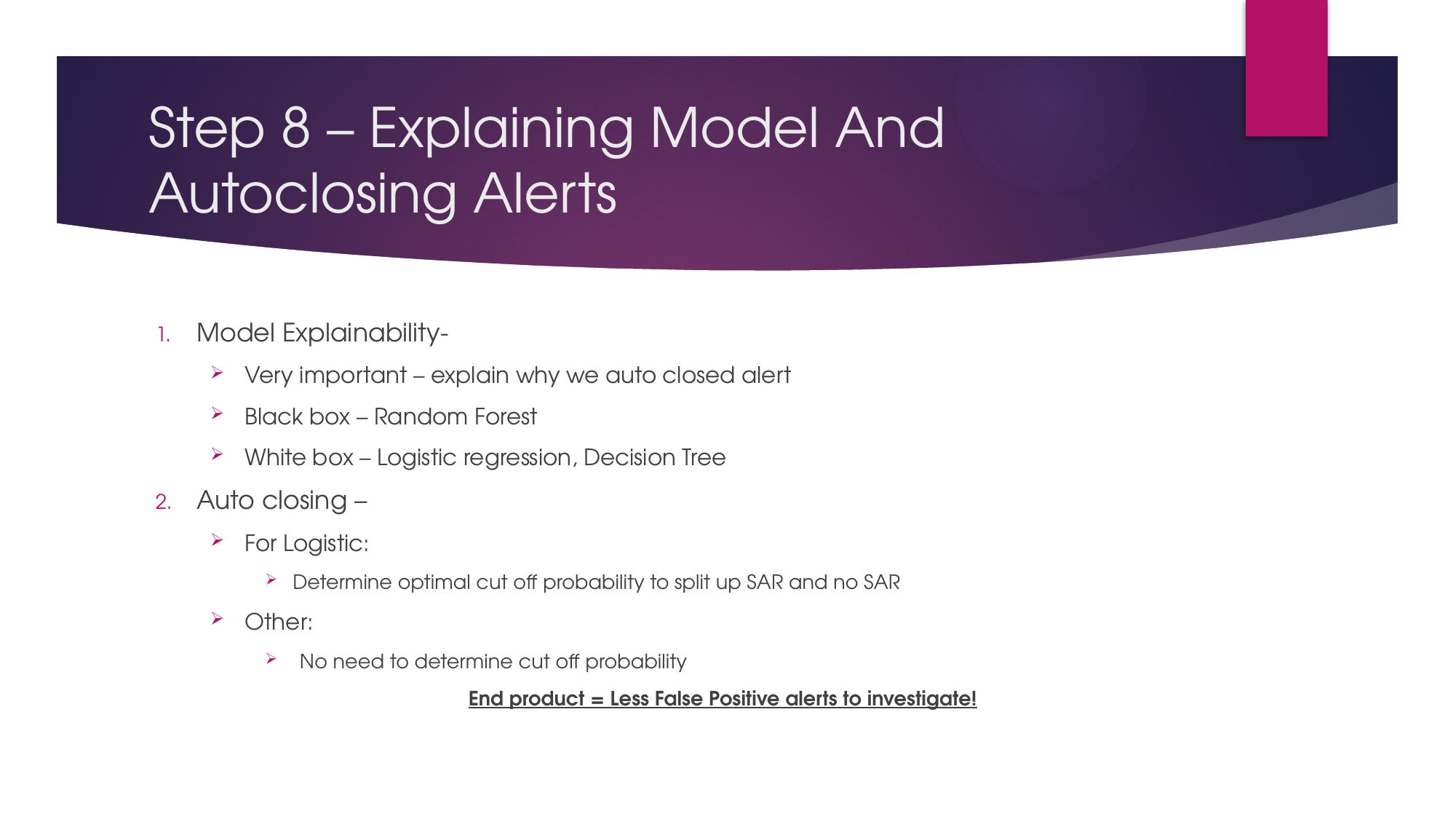

# Step 8 – Explaining Model And Autoclosing Alerts
Model Explainability-
Very important – explain why we auto closed alert
Black box – Random Forest
White box – Logistic regression, Decision Tree
Auto closing –
For Logistic:
Determine optimal cut off probability to split up SAR and no SAR
Other:
No need to determine cut off probability
End product = Less False Positive alerts to investigate!